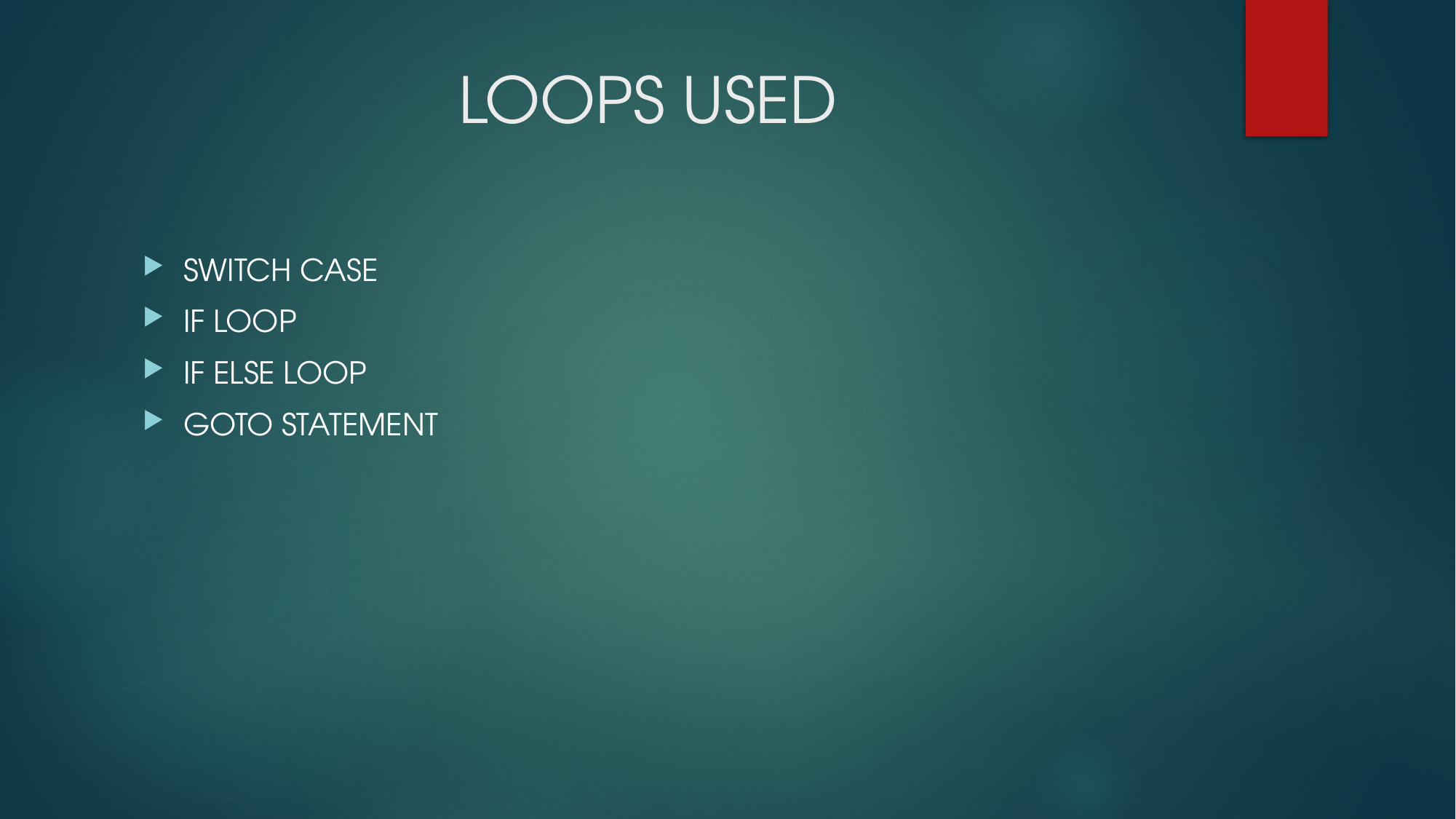

# LOOPS USED
SWITCH CASE
IF LOOP
IF ELSE LOOP
GOTO STATEMENT